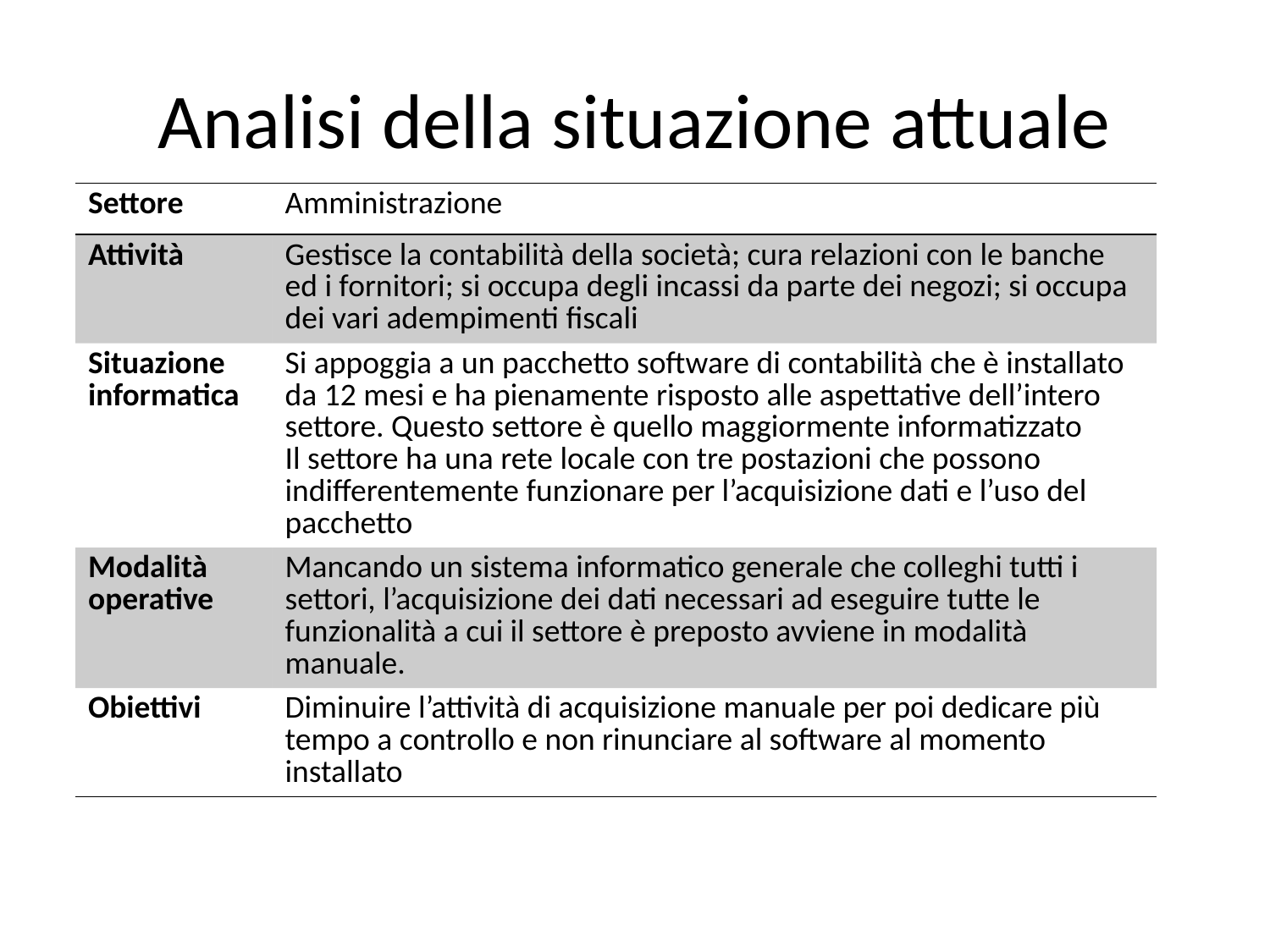

# Analisi della situazione attuale
| Settore | Amministrazione |
| --- | --- |
| Attività | Gestisce la contabilità della società; cura relazioni con le banche ed i fornitori; si occupa degli incassi da parte dei negozi; si occupa dei vari adempimenti fiscali |
| Situazione informatica | Si appoggia a un pacchetto software di contabilità che è installato da 12 mesi e ha pienamente risposto alle aspettative dell’intero settore. Questo settore è quello maggiormente informatizzato Il settore ha una rete locale con tre postazioni che possono indifferentemente funzionare per l’acquisizione dati e l’uso del pacchetto |
| Modalità operative | Mancando un sistema informatico generale che colleghi tutti i settori, l’acquisizione dei dati necessari ad eseguire tutte le funzionalità a cui il settore è preposto avviene in modalità manuale. |
| Obiettivi | Diminuire l’attività di acquisizione manuale per poi dedicare più tempo a controllo e non rinunciare al software al momento installato |